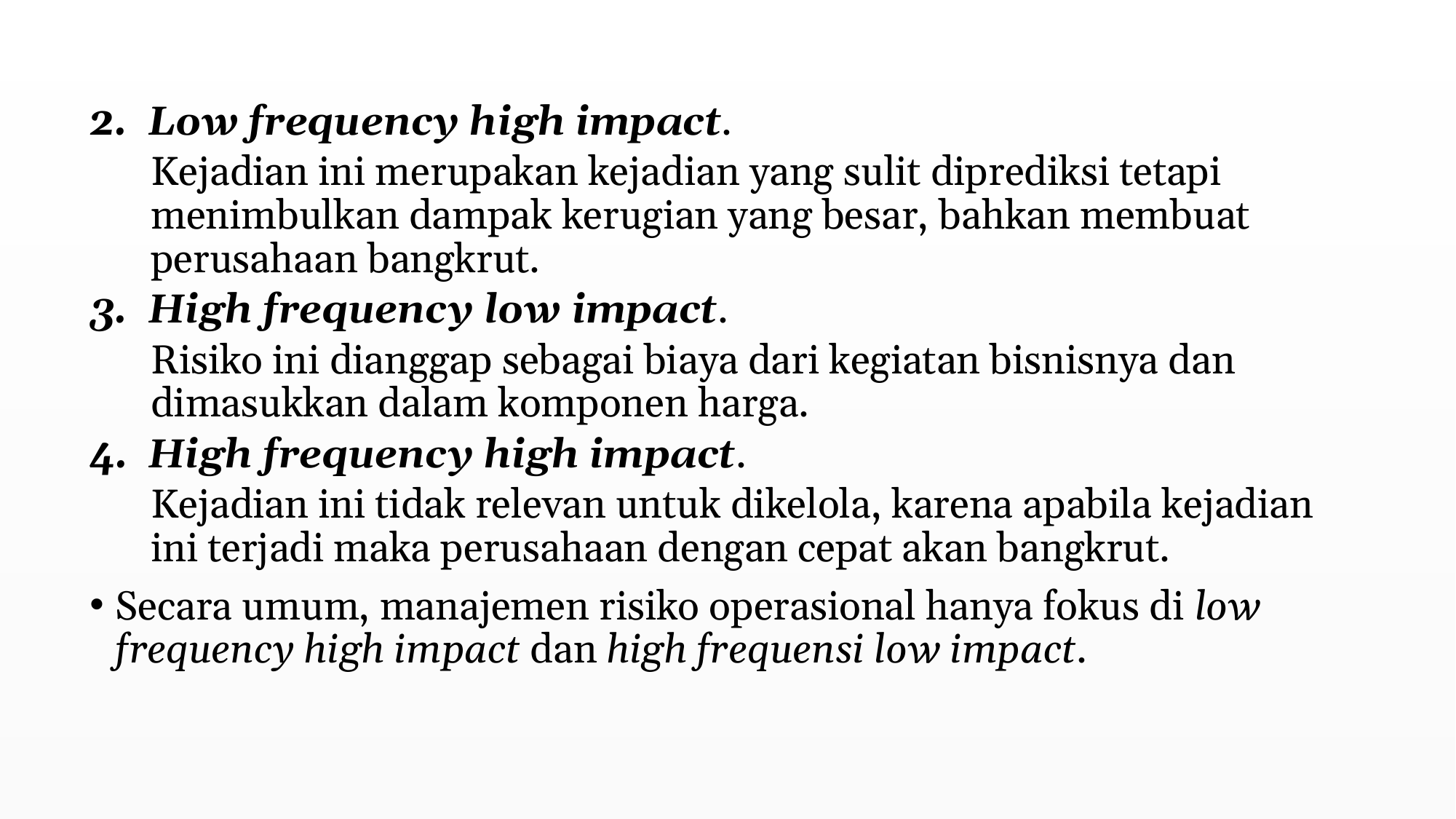

Low frequency high impact.
Kejadian ini merupakan kejadian yang sulit diprediksi tetapi menimbulkan dampak kerugian yang besar, bahkan membuat perusahaan bangkrut.
High frequency low impact.
Risiko ini dianggap sebagai biaya dari kegiatan bisnisnya dan dimasukkan dalam komponen harga.
High frequency high impact.
Kejadian ini tidak relevan untuk dikelola, karena apabila kejadian ini terjadi maka perusahaan dengan cepat akan bangkrut.
Secara umum, manajemen risiko operasional hanya fokus di low frequency high impact dan high frequensi low impact.